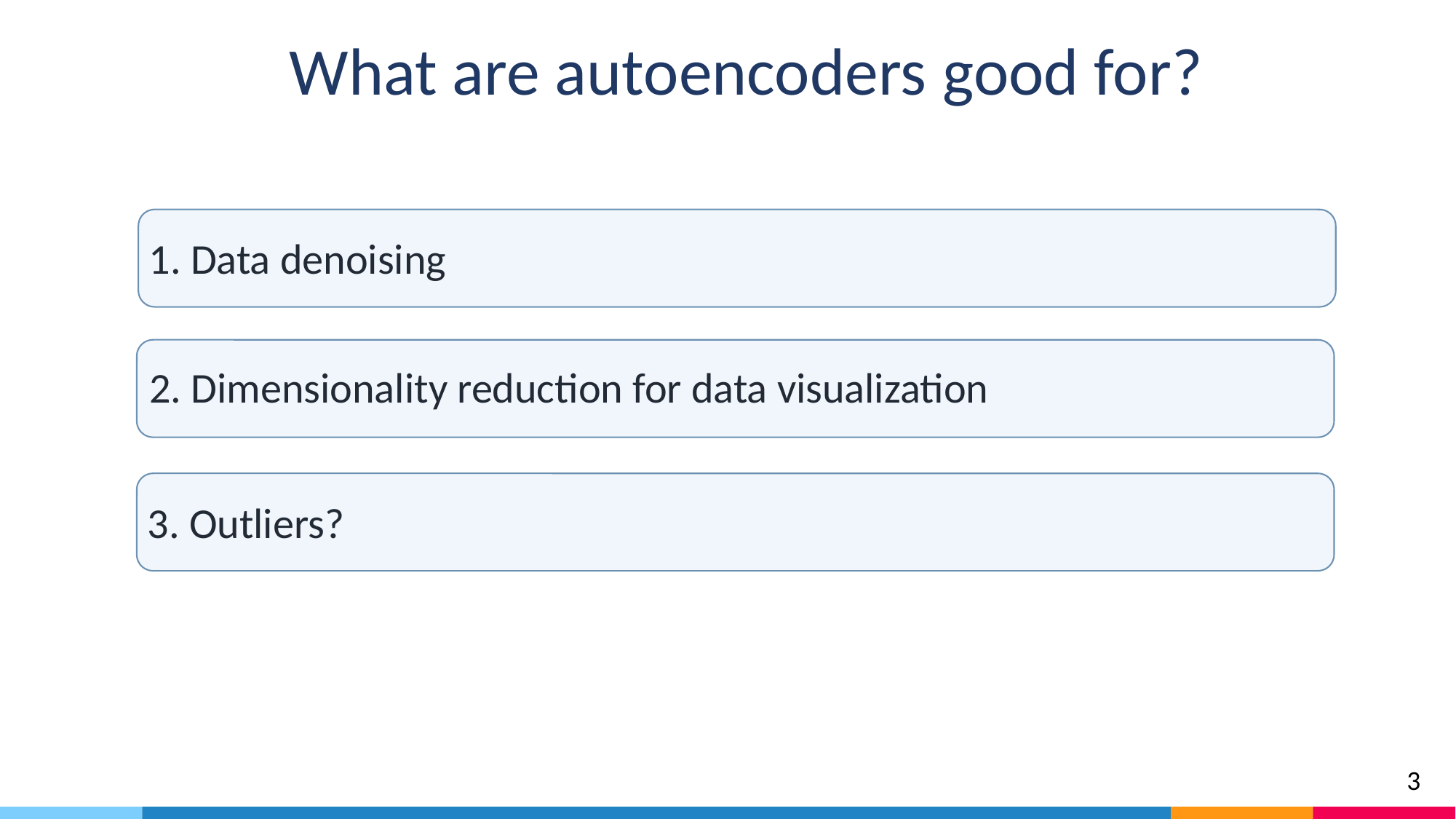

What are autoencoders good for?

 Data denoising

2. Dimensionality reduction for data visualization

3. Outliers?

3